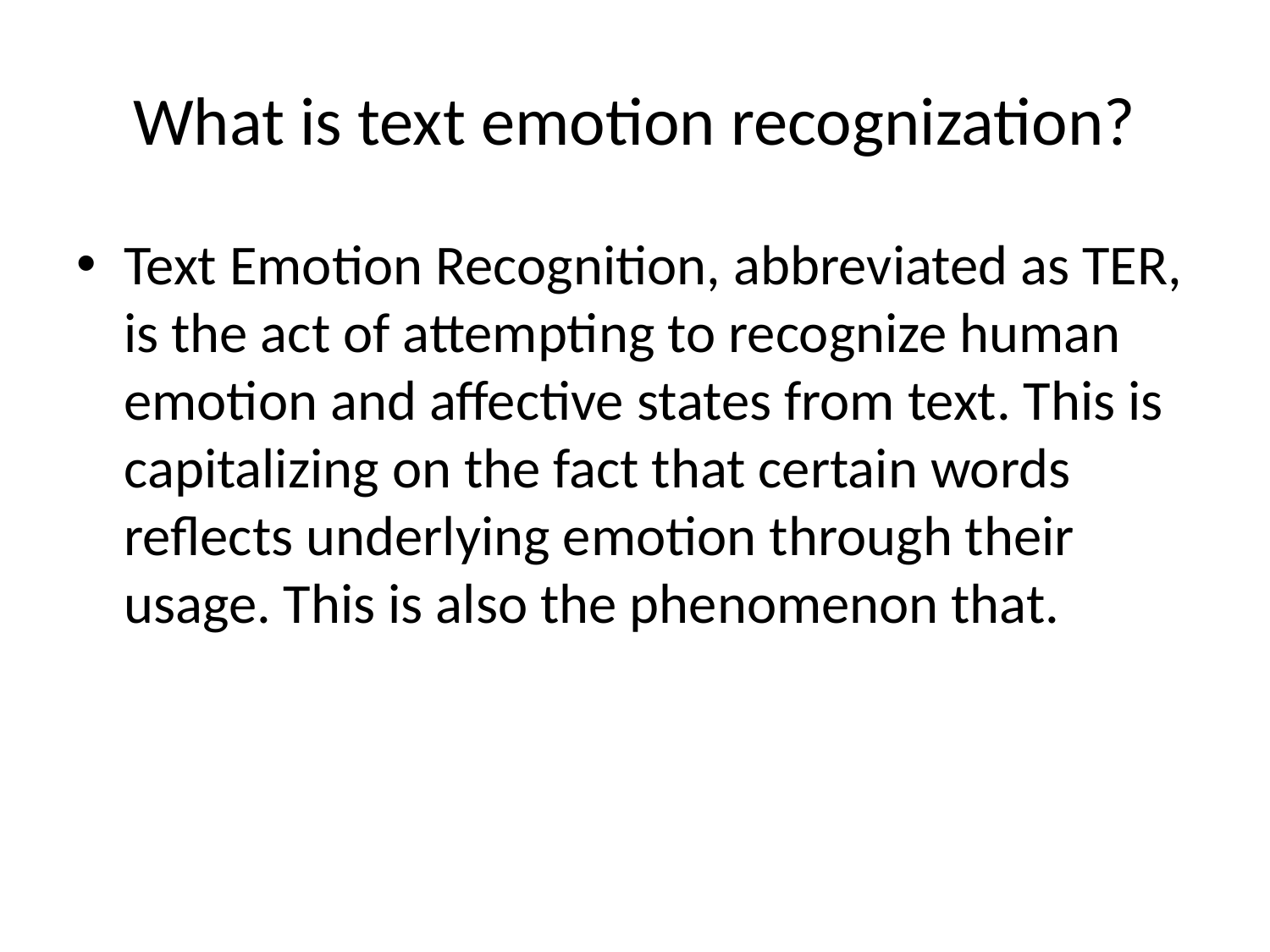

# What is text emotion recognization?
Text Emotion Recognition, abbreviated as TER, is the act of attempting to recognize human emotion and affective states from text. This is capitalizing on the fact that certain words reflects underlying emotion through their usage. This is also the phenomenon that.